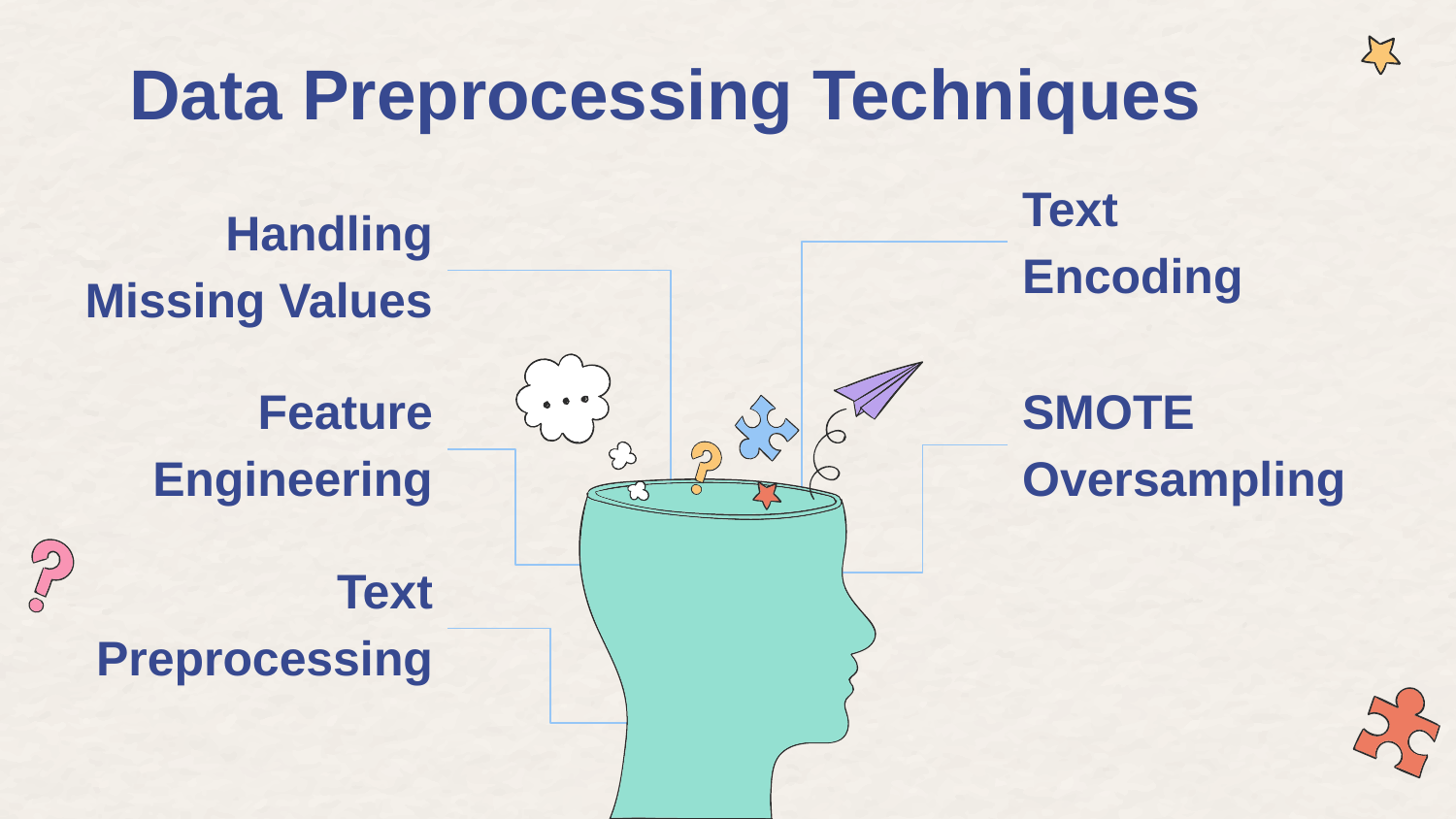

# Data Preprocessing Techniques
Text Encoding
Handling Missing Values

SMOTE Oversampling
Feature Engineering
Text Preprocessing